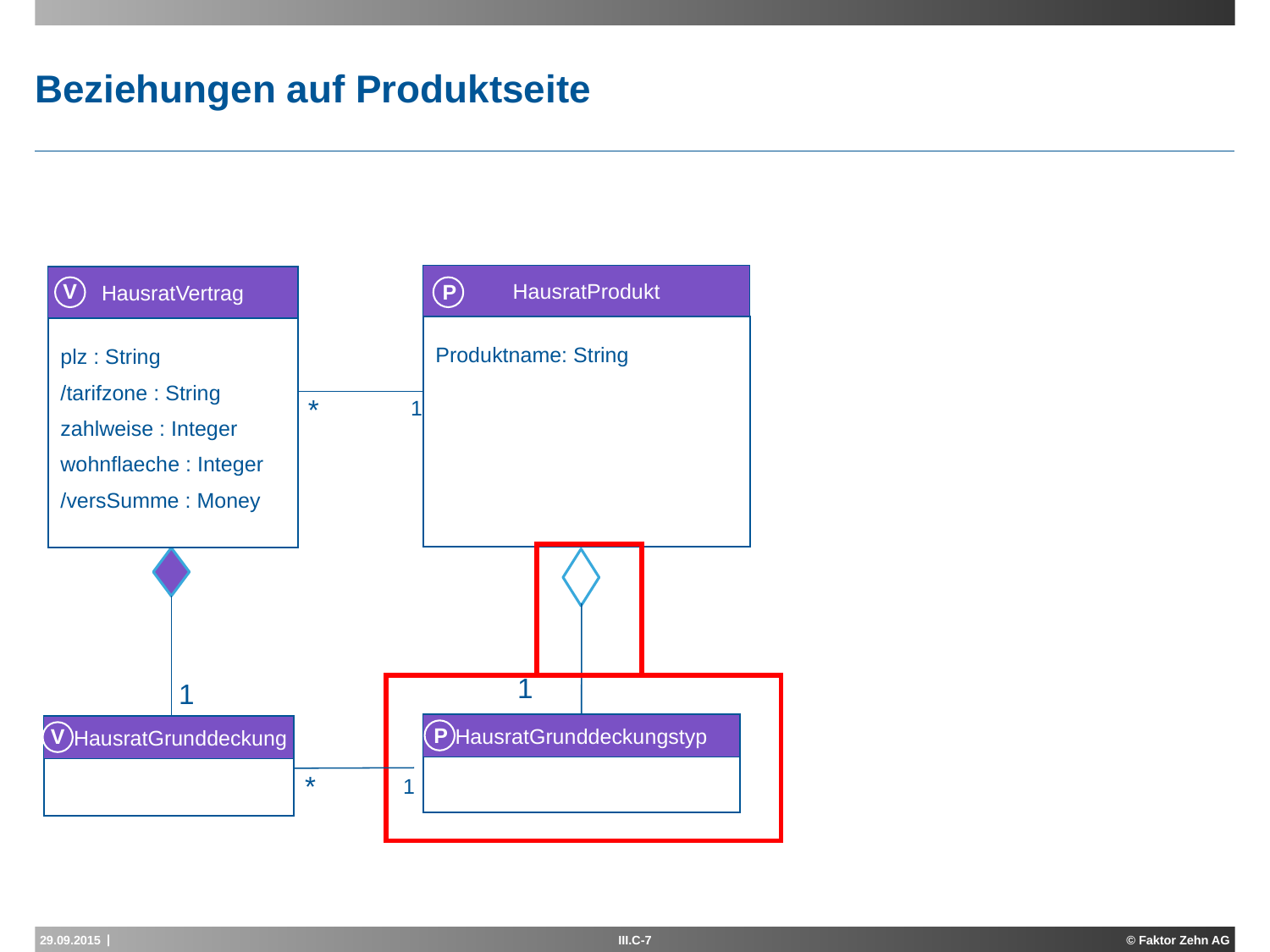

# Beziehungen auf Produktseite
HausratProdukt
Produktname: String
HausratVertrag
plz : String
/tarifzone : String
zahlweise : Integer
wohnflaeche : Integer
/versSumme : Money
V
P
*
1

1

1

HausratGrunddeckungstyp

    HausratGrunddeckung

P
V
*
1
29.09.2015
III.C-7